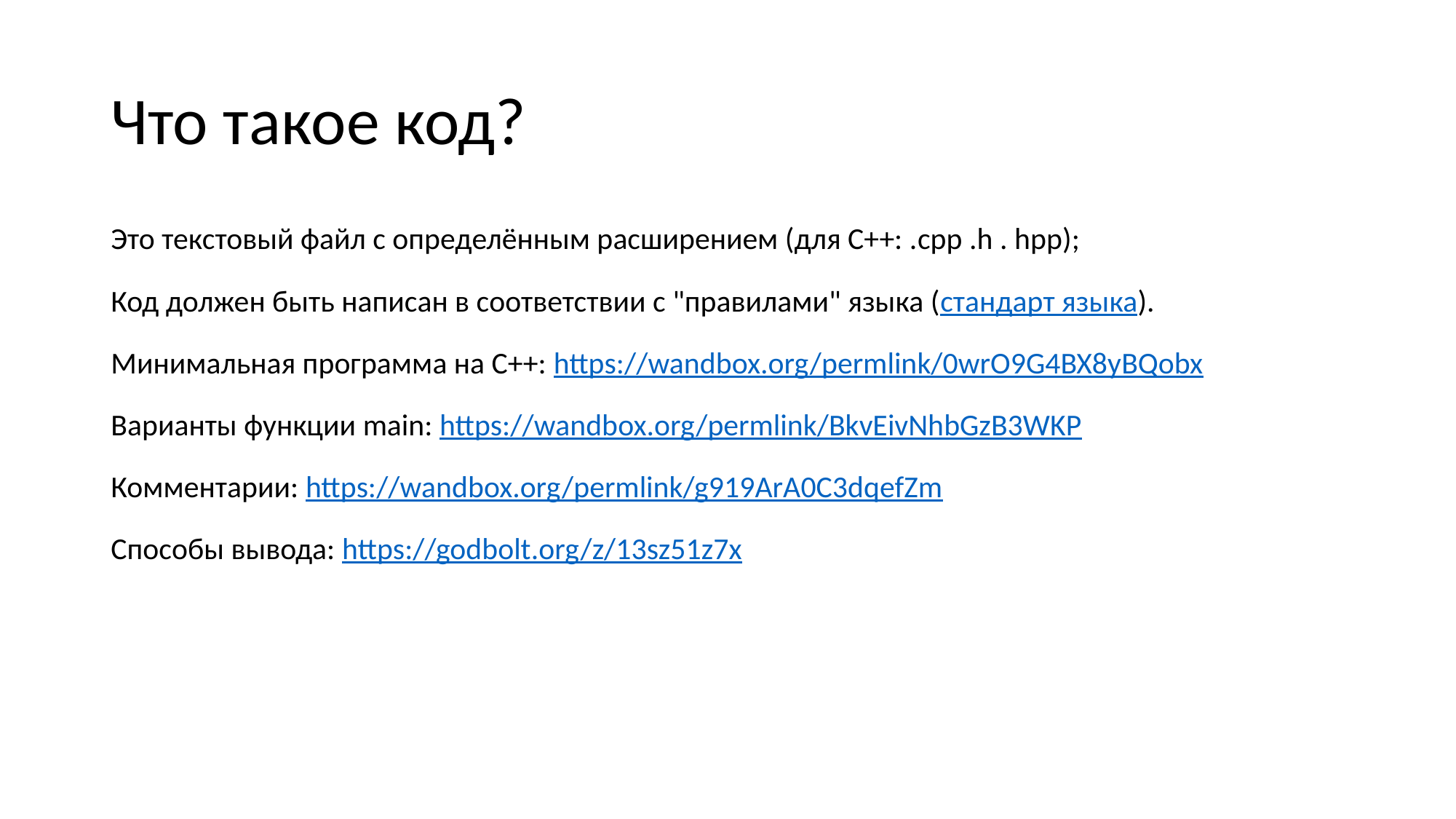

# Что такое код?
Это текстовый файл с определённым расширением (для С++: .cpp .h . hpp);
Код должен быть написан в соответствии с "правилами" языка (стандарт языка).
Минимальная программа на С++: https://wandbox.org/permlink/0wrO9G4BX8yBQobx
Варианты функции main: https://wandbox.org/permlink/BkvEivNhbGzB3WKP
Комментарии: https://wandbox.org/permlink/g919ArA0C3dqefZm
Способы вывода: https://godbolt.org/z/13sz51z7x